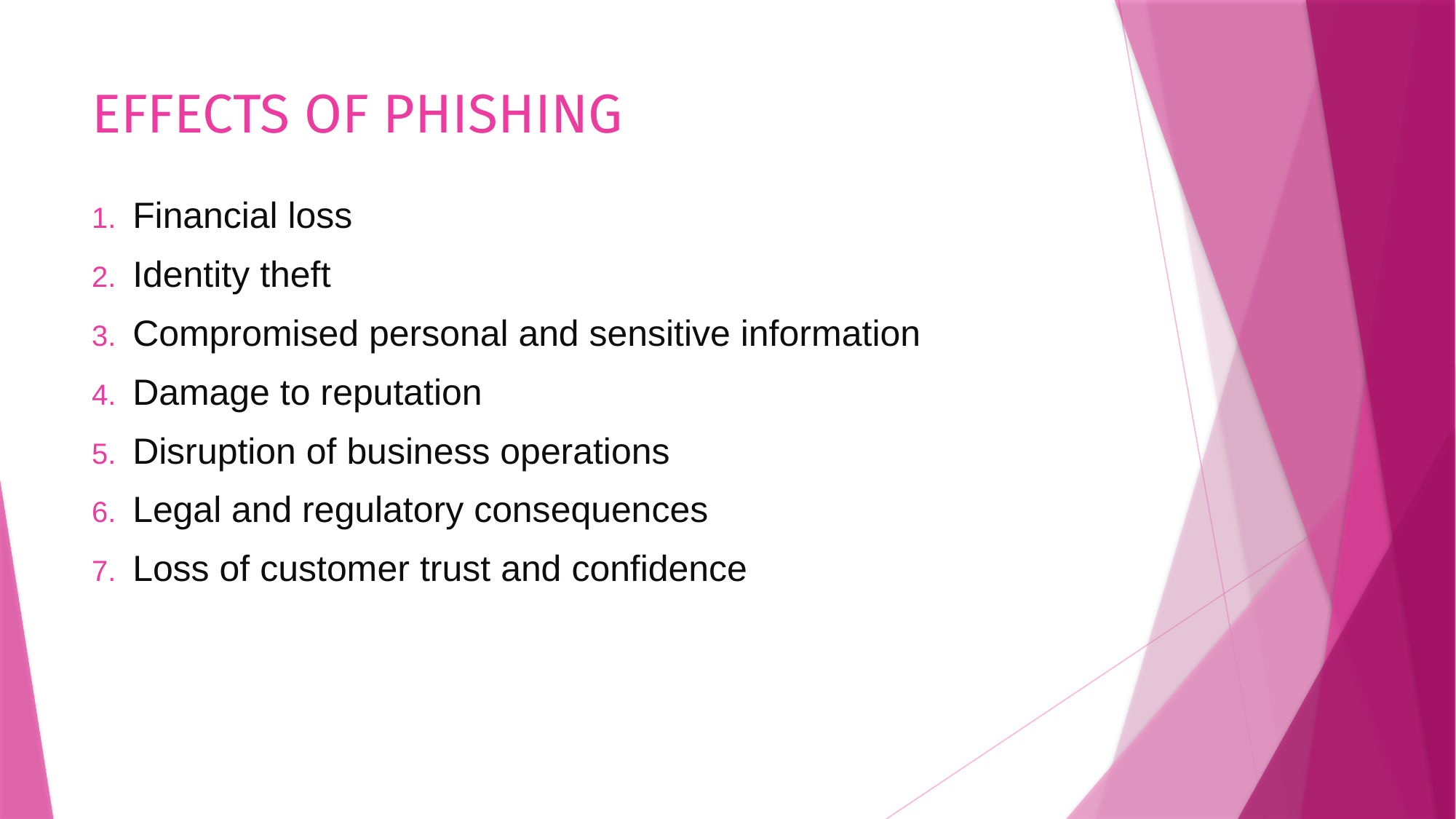

# EFFECTS OF PHISHING
Financial loss
Identity theft
Compromised personal and sensitive information
Damage to reputation
Disruption of business operations
Legal and regulatory consequences
Loss of customer trust and confidence